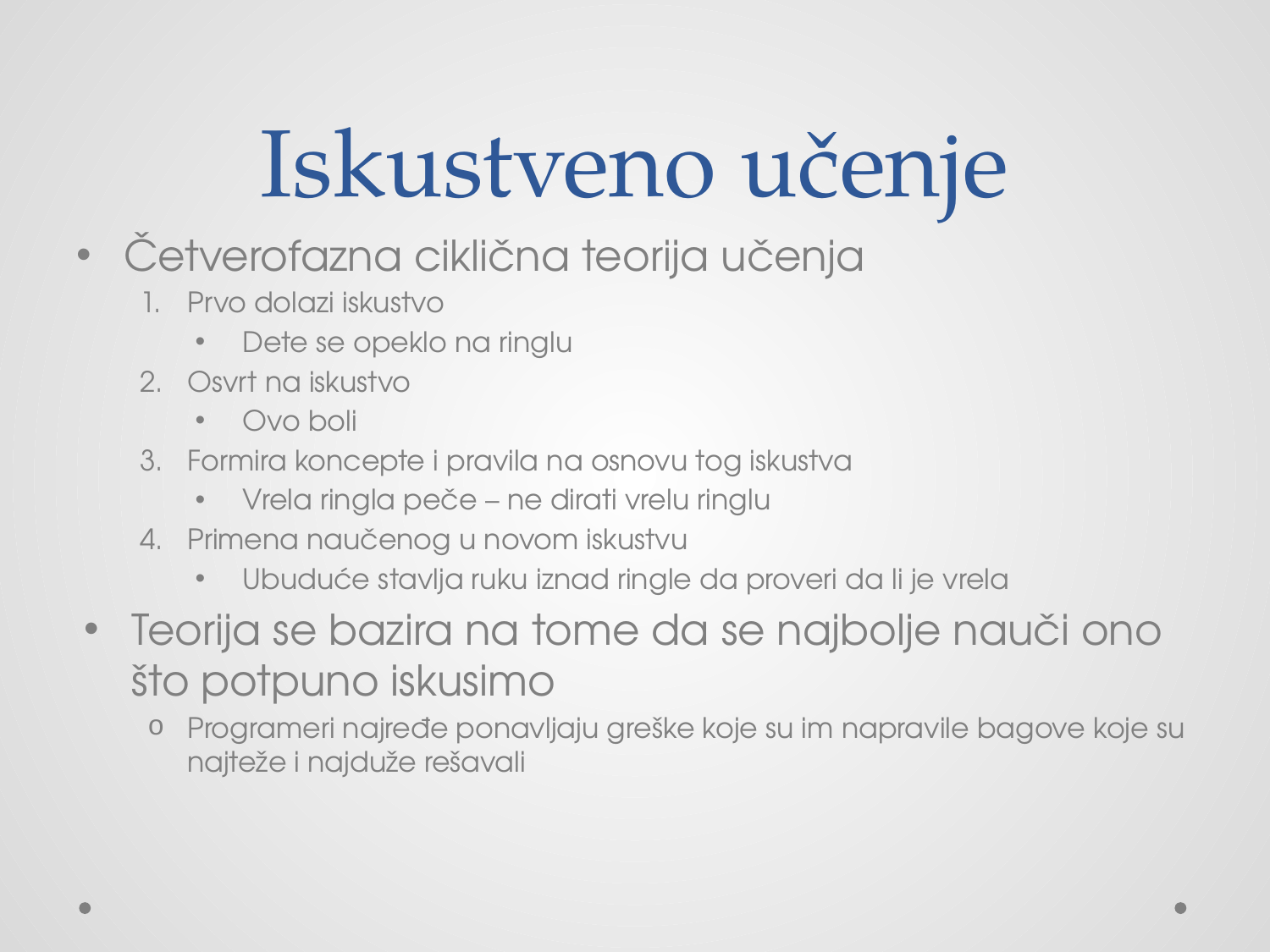

# Iskustveno učenje
Četverofazna ciklična teorija učenja
Prvo dolazi iskustvo
Dete se opeklo na ringlu
Osvrt na iskustvo
Ovo boli
Formira koncepte i pravila na osnovu tog iskustva
Vrela ringla peče – ne dirati vrelu ringlu
Primena naučenog u novom iskustvu
Ubuduće stavlja ruku iznad ringle da proveri da li je vrela
Teorija se bazira na tome da se najbolje nauči ono što potpuno iskusimo
Programeri najređe ponavljaju greške koje su im napravile bagove koje su najteže i najduže rešavali